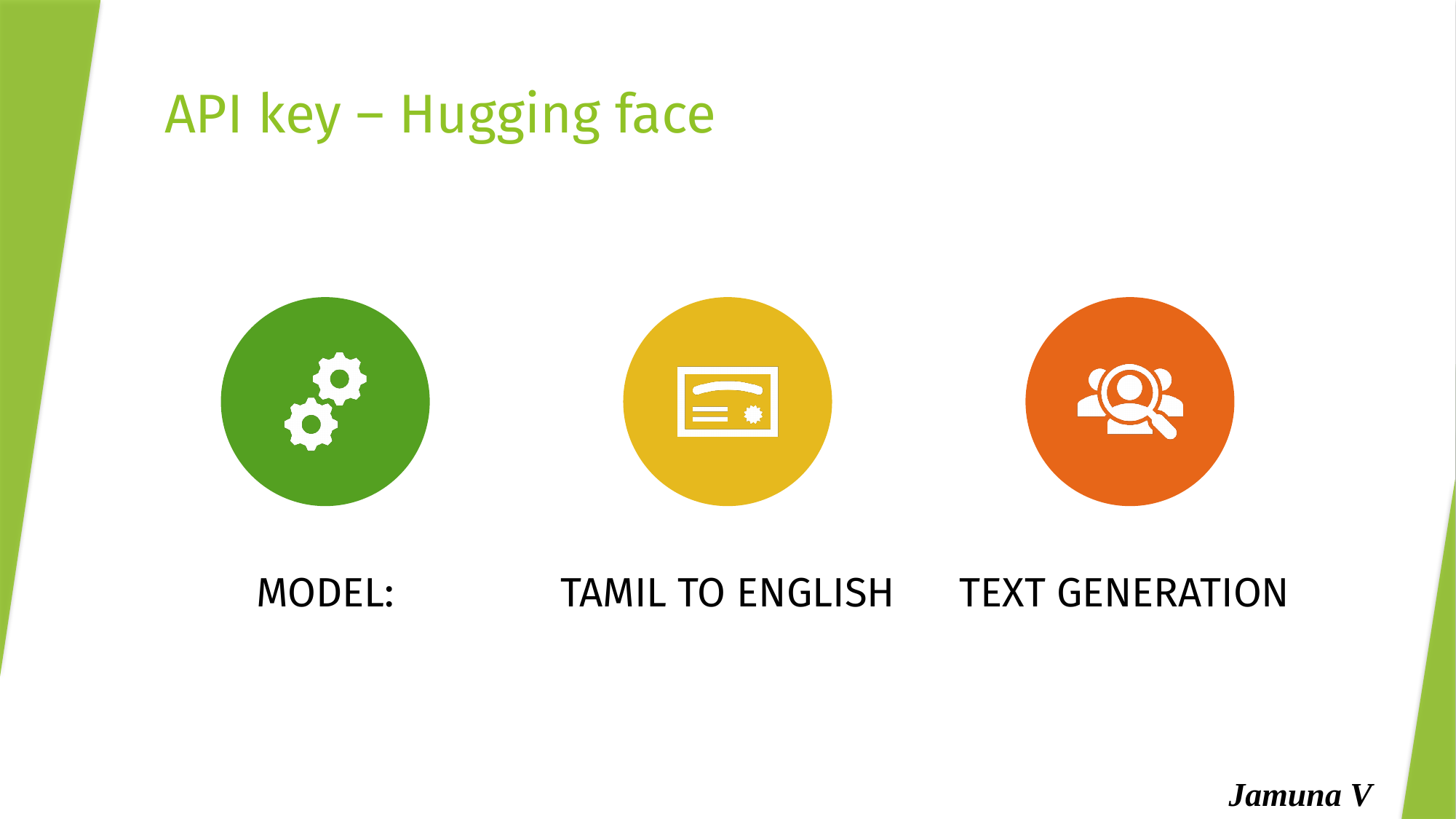

API key – Hugging face
model:
TAMIL TO ENGLISH
text generation

Jamuna V